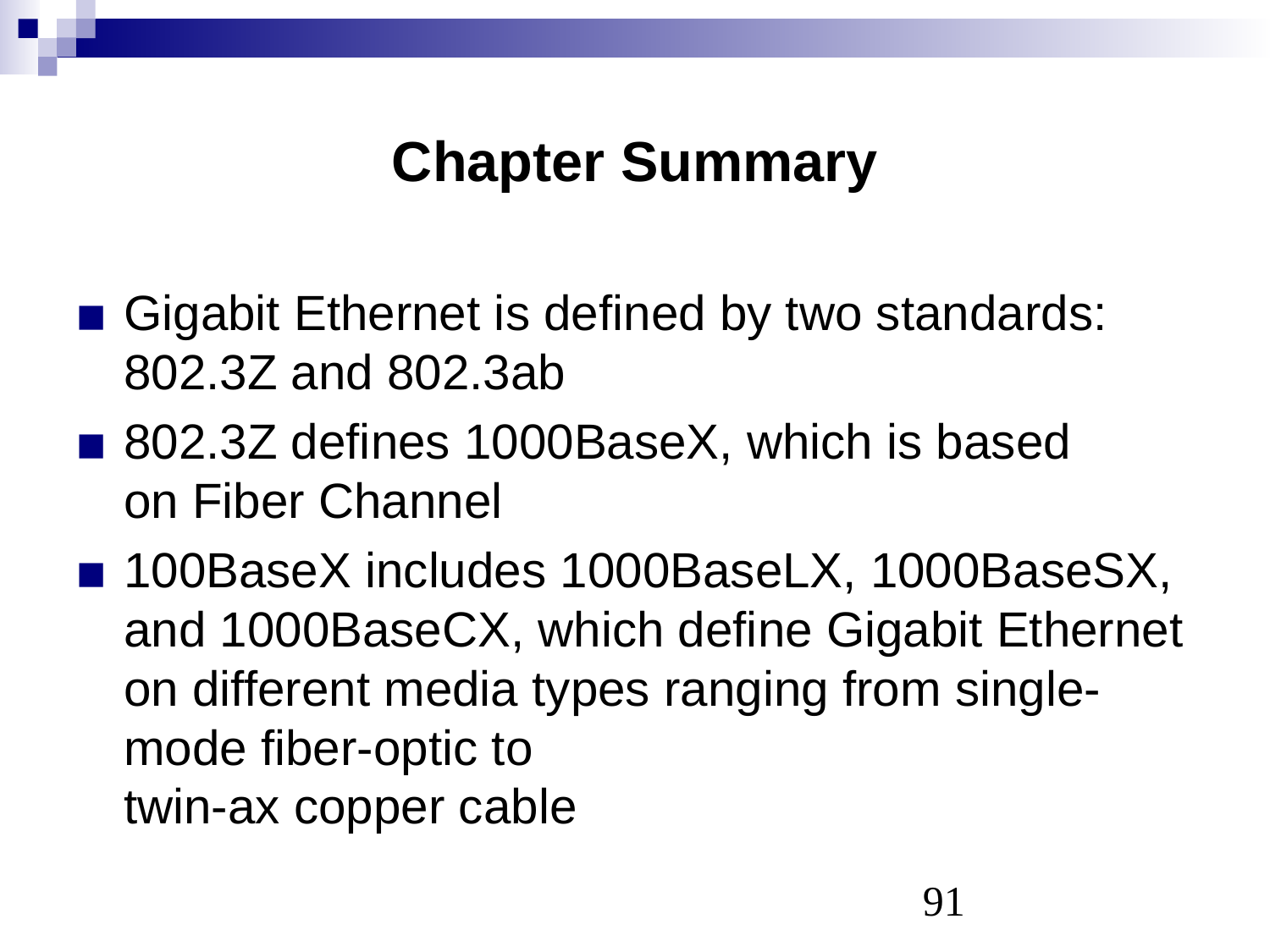

# Chapter Summary
Gigabit Ethernet is defined by two standards: 802.3Z and 802.3ab
802.3Z defines 1000BaseX, which is based
on Fiber Channel
100BaseX includes 1000BaseLX, 1000BaseSX, and 1000BaseCX, which define Gigabit Ethernet on different media types ranging from single-mode fiber-optic to
twin-ax copper cable
91